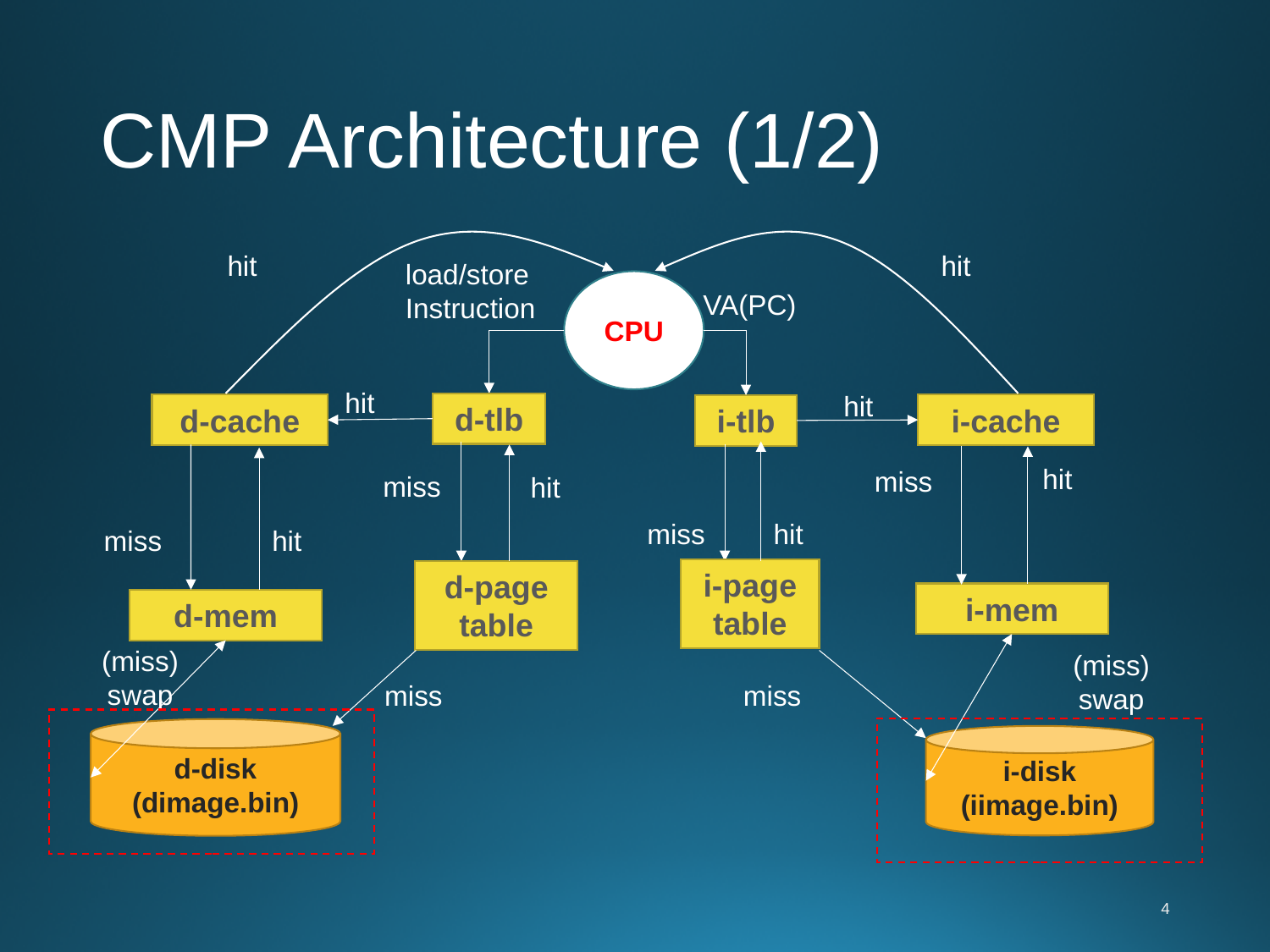

# CMP Architecture (1/2)

hit
hit
load/store
Instruction
CPU
VA(PC)
hit
    hit
d-tlb
d-cache
i-cache
i-tlb
 hit
  miss
   miss
hit
    miss
hit
   miss
hit
i-page
table
d-page
table
i-mem
d-mem
(miss)
swap
(miss)
swap
miss
 miss

d-disk
(dimage.bin)
i-disk
(iimage.bin)
4